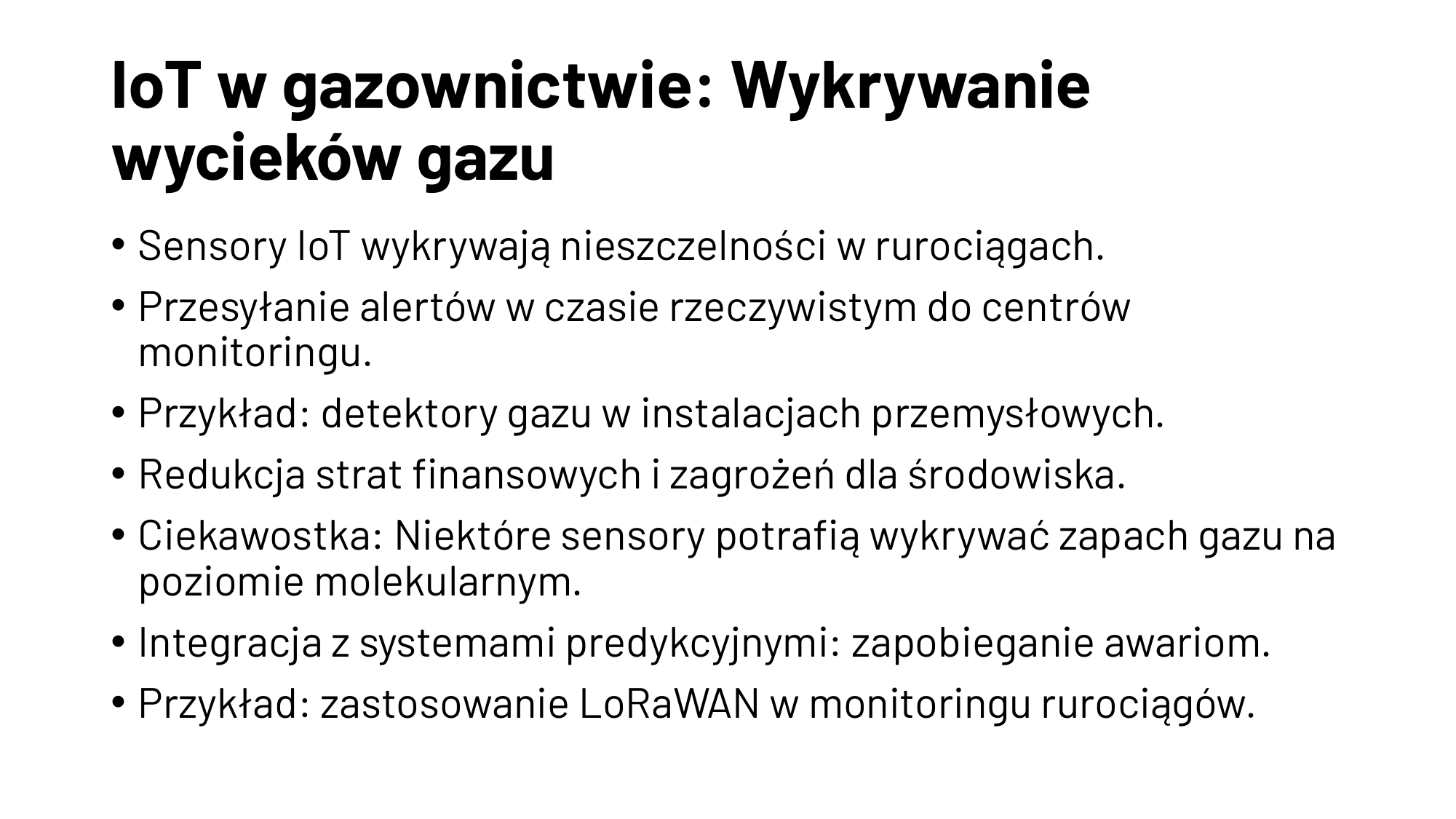

# IoT w gazownictwie: Wykrywanie wycieków gazu
Sensory IoT wykrywają nieszczelności w rurociągach.
Przesyłanie alertów w czasie rzeczywistym do centrów monitoringu.
Przykład: detektory gazu w instalacjach przemysłowych.
Redukcja strat finansowych i zagrożeń dla środowiska.
Ciekawostka: Niektóre sensory potrafią wykrywać zapach gazu na poziomie molekularnym.
Integracja z systemami predykcyjnymi: zapobieganie awariom.
Przykład: zastosowanie LoRaWAN w monitoringu rurociągów.